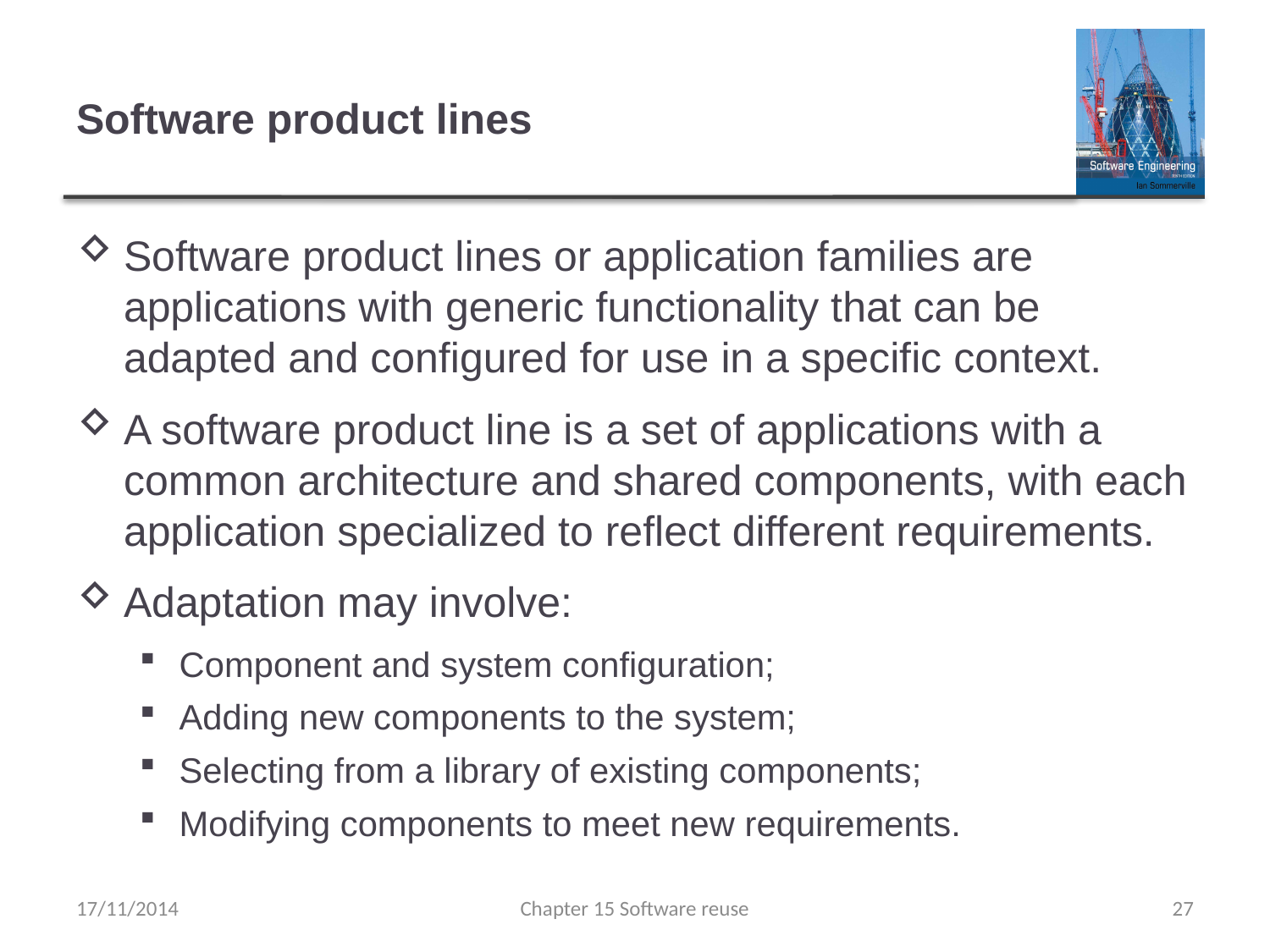

# Software product lines
Software product lines or application families are applications with generic functionality that can be adapted and configured for use in a specific context.
A software product line is a set of applications with a common architecture and shared components, with each application specialized to reflect different requirements.
Adaptation may involve:
Component and system configuration;
Adding new components to the system;
Selecting from a library of existing components;
Modifying components to meet new requirements.
17/11/2014
Chapter 15 Software reuse
27